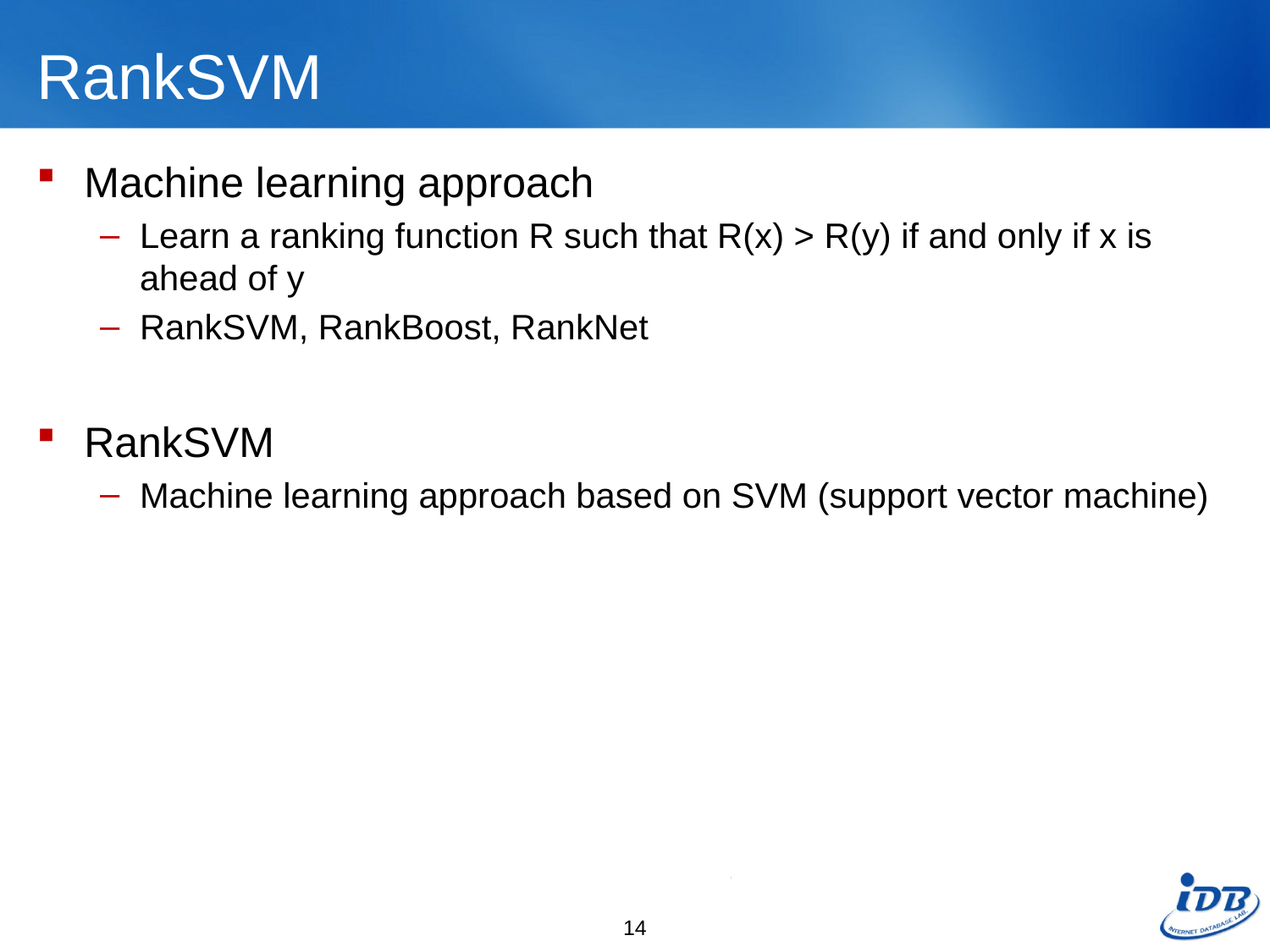

# RankSVM
Machine learning approach
Learn a ranking function R such that R(x) > R(y) if and only if x is ahead of y
RankSVM, RankBoost, RankNet

RankSVM
Machine learning approach based on SVM (support vector machine)

14